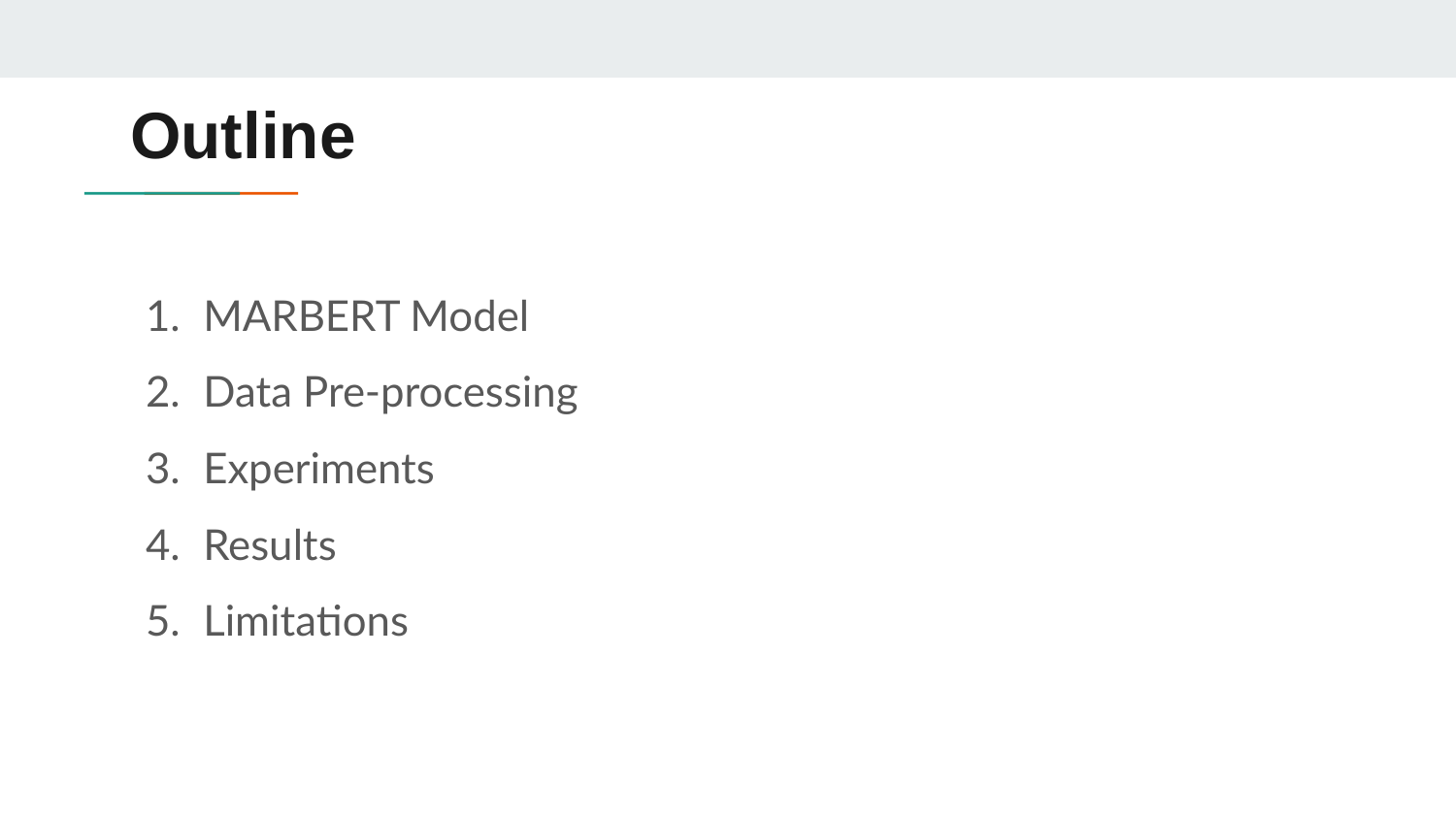

# Outline
MARBERT Model
Data Pre-processing
Experiments
Results
Limitations